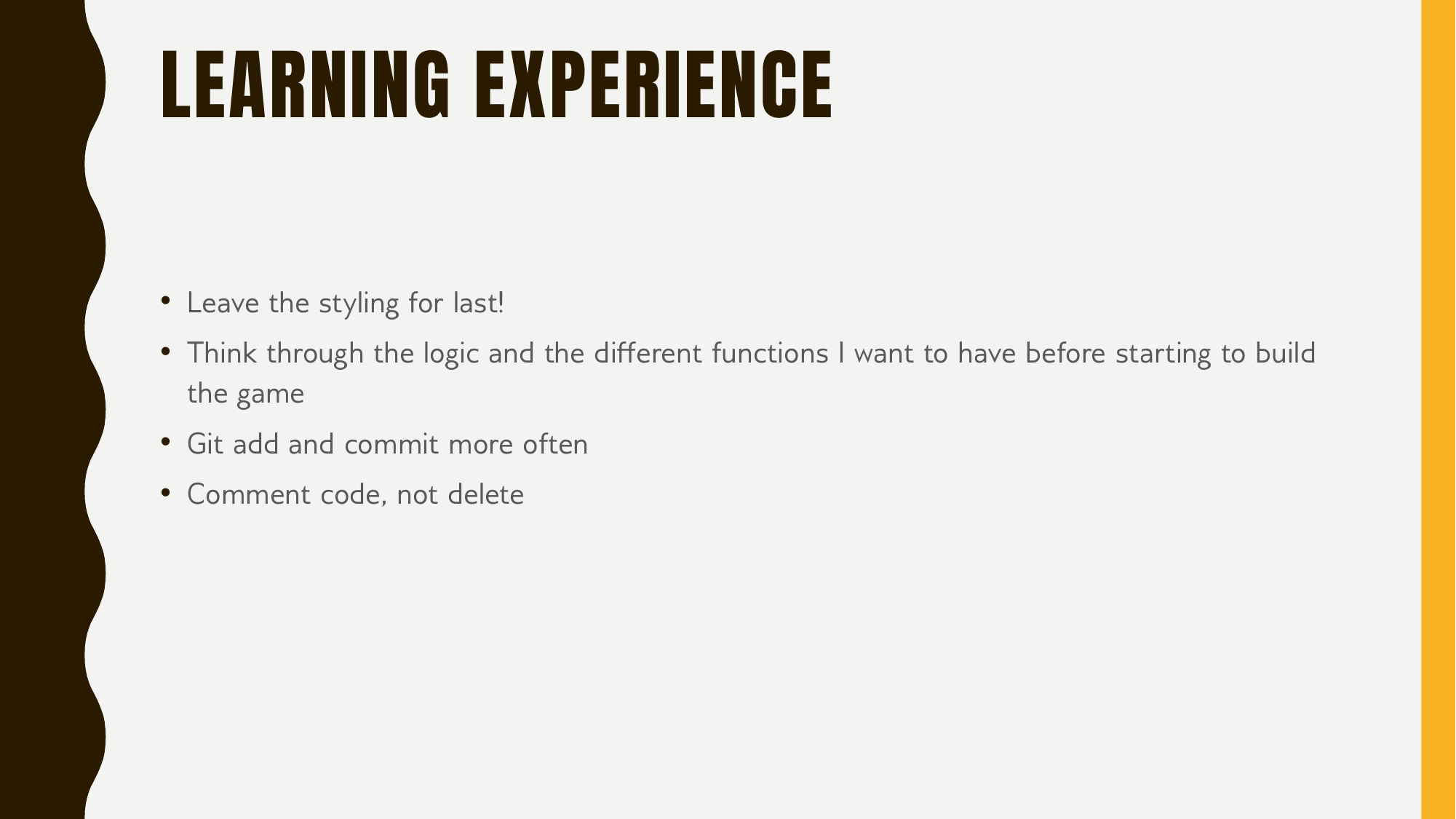

# Learning Experience
Leave the styling for last!
Think through the logic and the different functions I want to have before starting to build the game
Git add and commit more often
Comment code, not delete